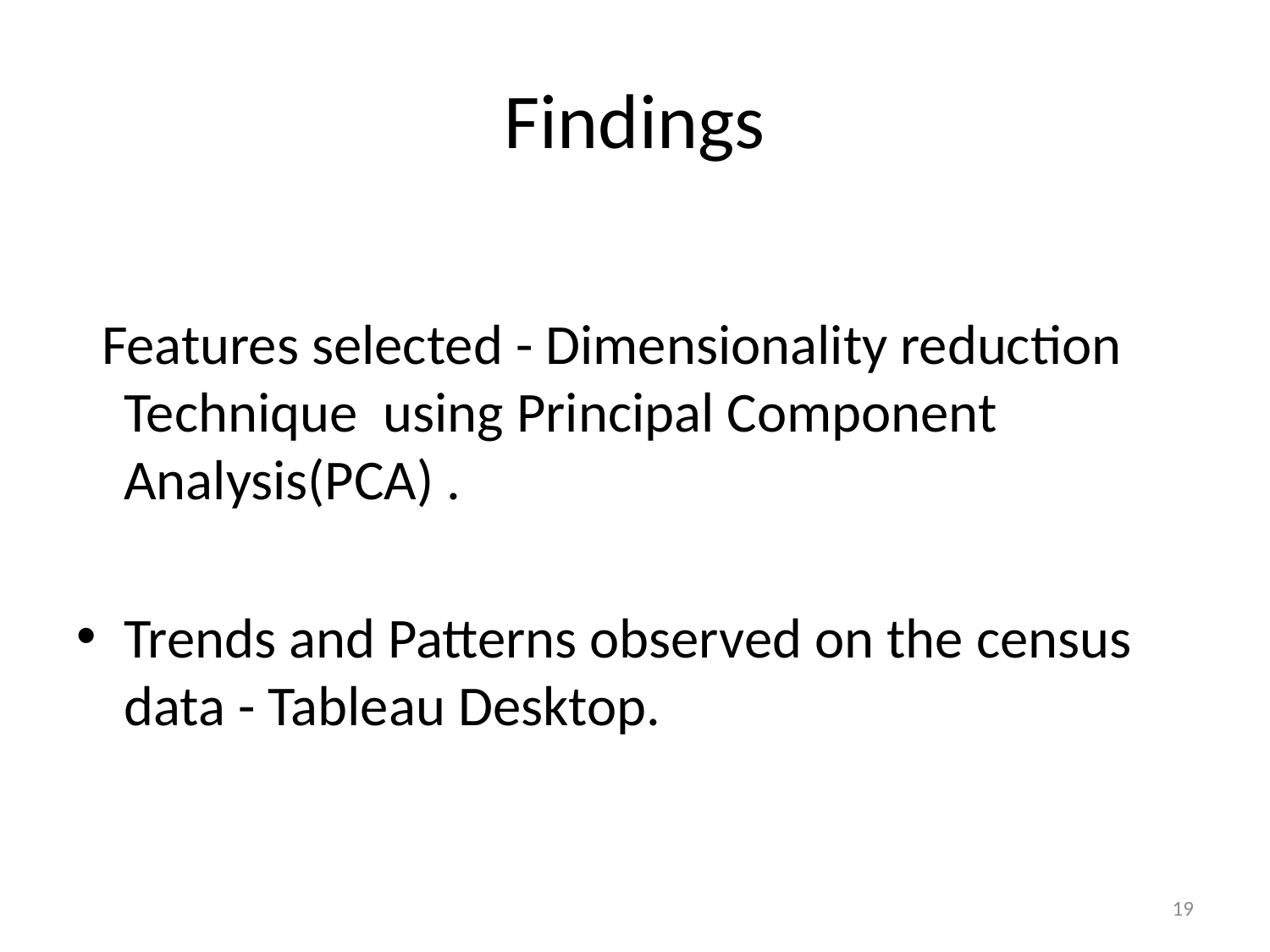

# Findings

  Features selected - Dimensionality reduction Technique  using Principal Component Analysis(PCA) .

Trends and Patterns observed on the census data - Tableau Desktop.

19